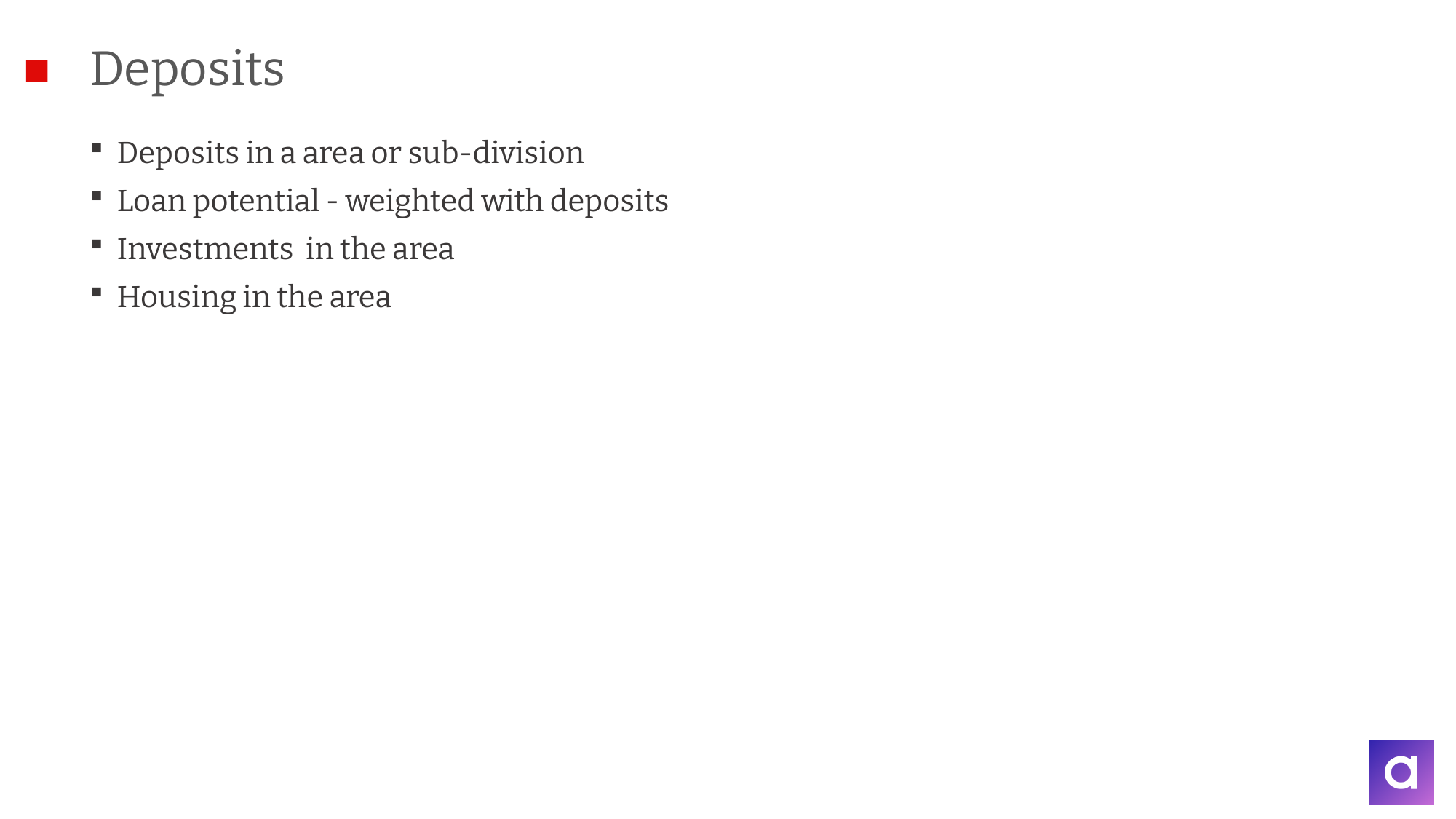

# Deposits
Deposits in a area or sub-division
Loan potential - weighted with deposits
Investments  in the area
Housing in the area